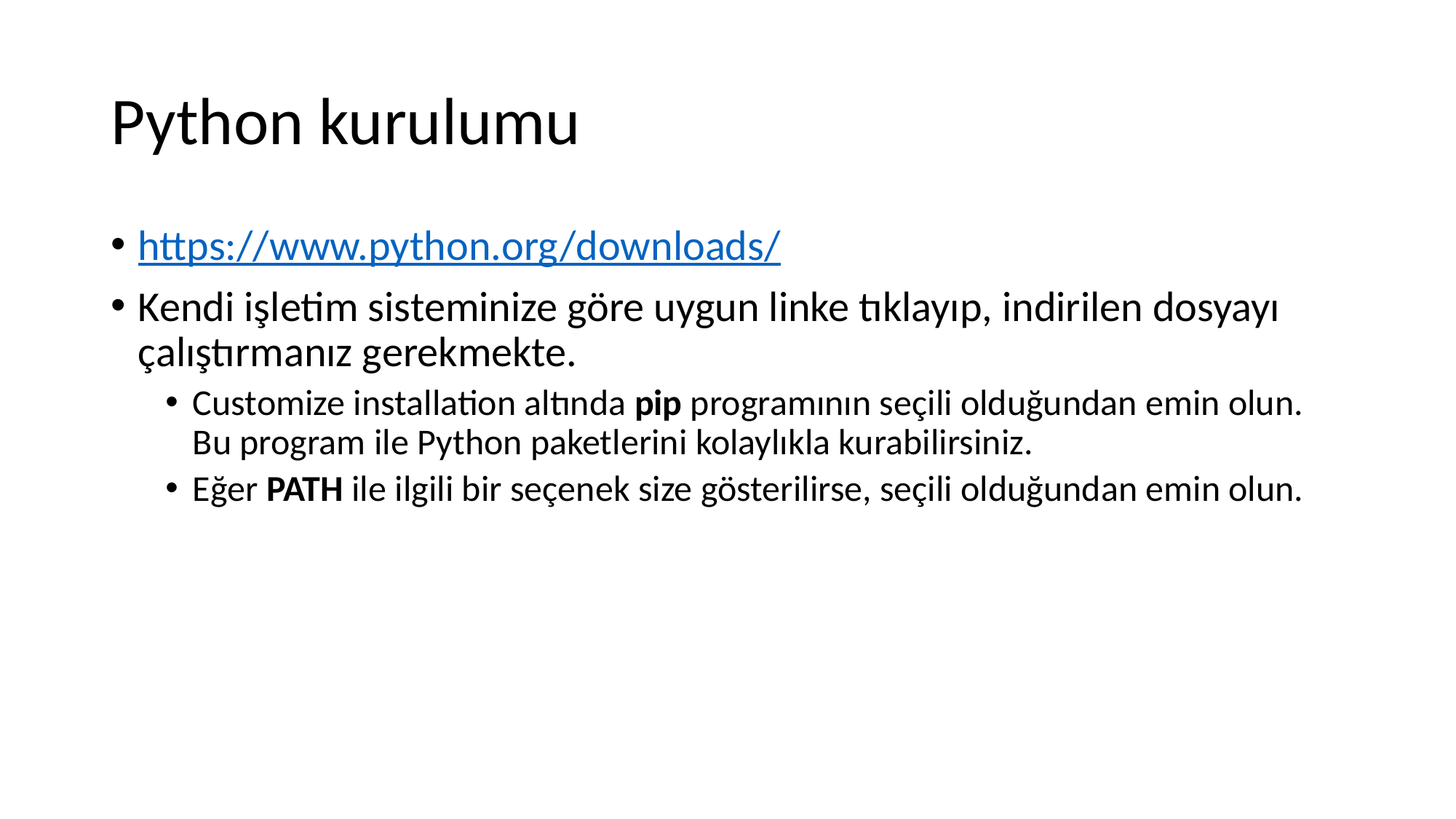

# Python kurulumu
https://www.python.org/downloads/
Kendi işletim sisteminize göre uygun linke tıklayıp, indirilen dosyayı çalıştırmanız gerekmekte.
Customize installation altında pip programının seçili olduğundan emin olun. Bu program ile Python paketlerini kolaylıkla kurabilirsiniz.
Eğer PATH ile ilgili bir seçenek size gösterilirse, seçili olduğundan emin olun.